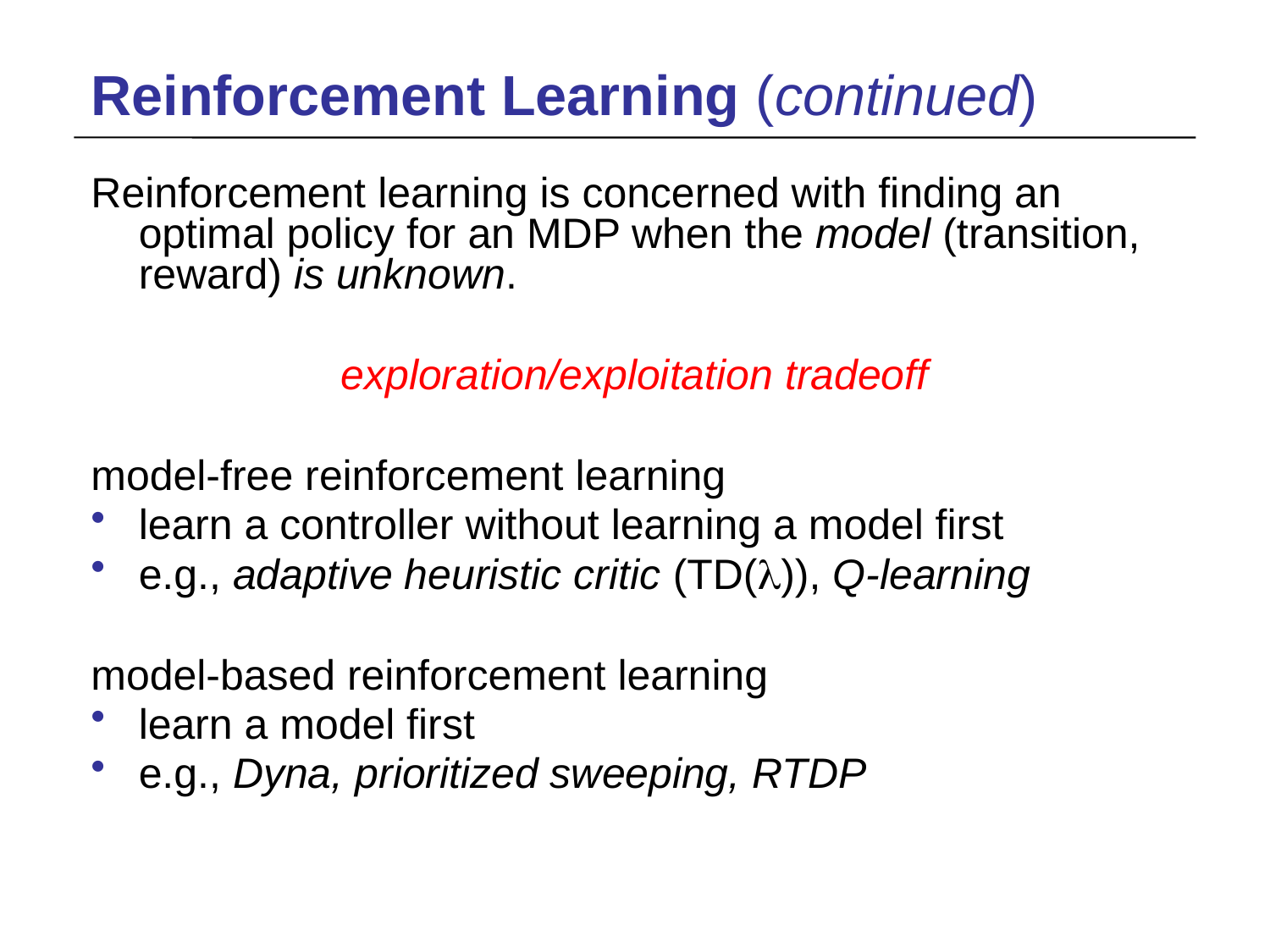

# Reinforcement Learning (continued)
Reinforcement learning is concerned with finding an optimal policy for an MDP when the model (transition, reward) is unknown.

exploration/exploitation tradeoff

model-free reinforcement learning
learn a controller without learning a model first
e.g., adaptive heuristic critic (TD(λ)), Q-learning

model-based reinforcement learning
learn a model first
e.g., Dyna, prioritized sweeping, RTDP